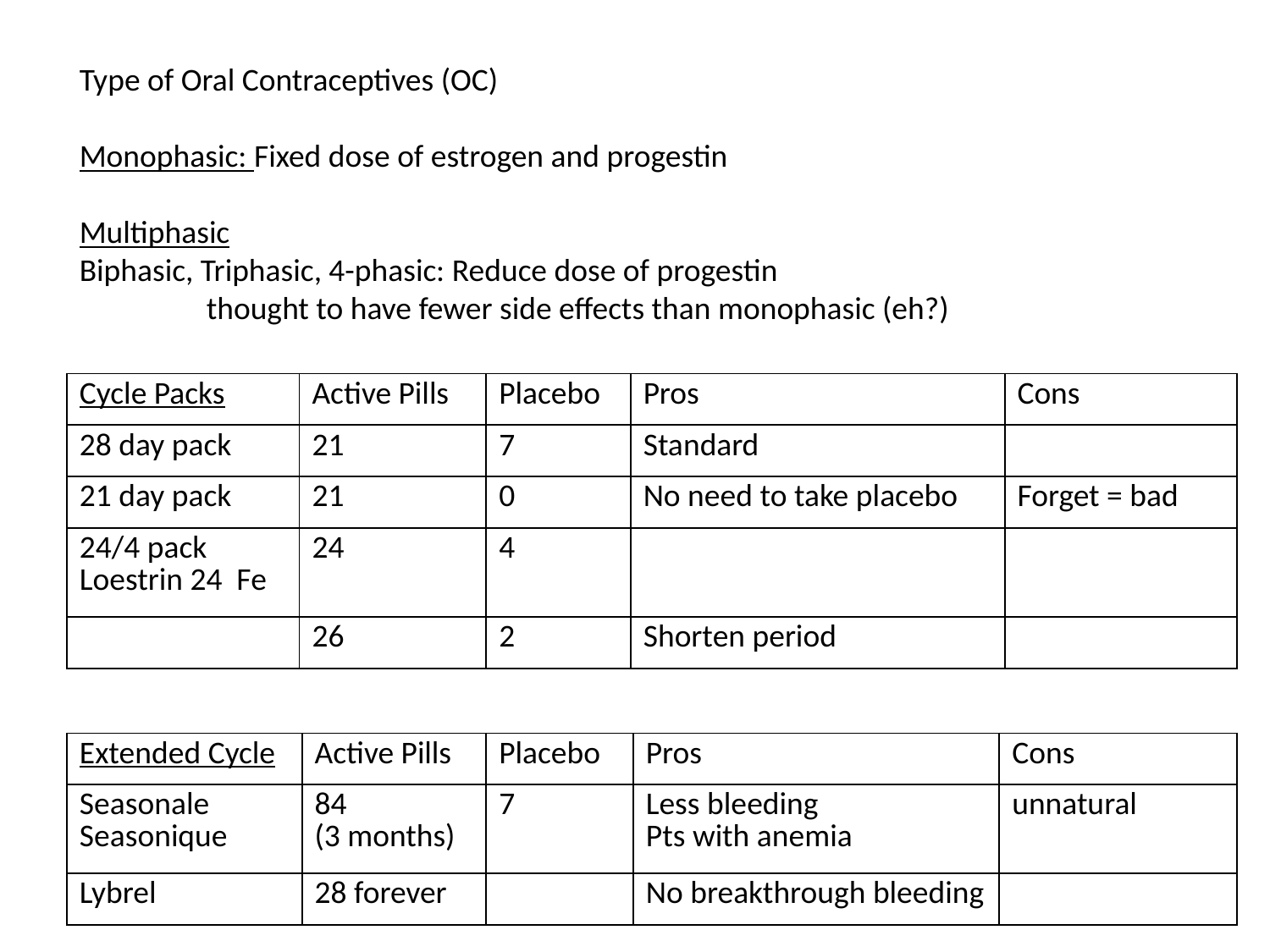

Type of Oral Contraceptives (OC)

Monophasic: Fixed dose of estrogen and progestin

Multiphasic
Biphasic, Triphasic, 4-phasic: Reduce dose of progestin
	thought to have fewer side effects than monophasic (eh?)
| Cycle Packs | Active Pills | Placebo | Pros | Cons |
| --- | --- | --- | --- | --- |
| 28 day pack | 21 | 7 | Standard |  |
| 21 day pack | 21 | 0 | No need to take placebo | Forget = bad |
| 24/4 pack Loestrin 24 Fe | 24 | 4 |  |  |
|  | 26 | 2 | Shorten period |  |
| Extended Cycle | Active Pills | Placebo | Pros | Cons |
| --- | --- | --- | --- | --- |
| Seasonale Seasonique | 84 (3 months) | 7 | Less bleeding Pts with anemia | unnatural |
| Lybrel | 28 forever |  | No breakthrough bleeding |  |